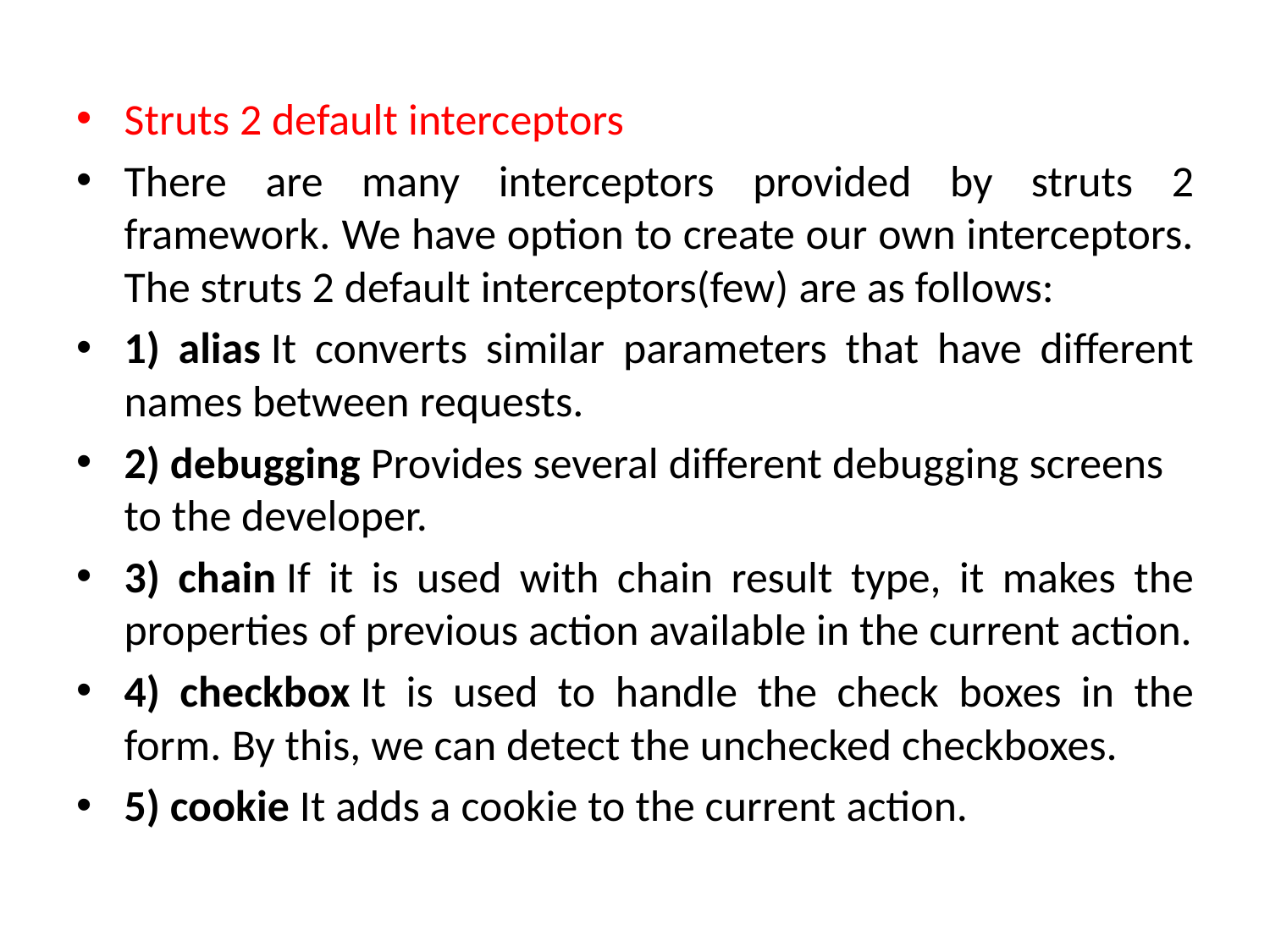

Struts 2 default interceptors
There are many interceptors provided by struts 2 framework. We have option to create our own interceptors. The struts 2 default interceptors(few) are as follows:
1) alias It converts similar parameters that have different names between requests.
2) debugging Provides several different debugging screens to the developer.
3) chain If it is used with chain result type, it makes the properties of previous action available in the current action.
4) checkbox It is used to handle the check boxes in the form. By this, we can detect the unchecked checkboxes.
5) cookie It adds a cookie to the current action.